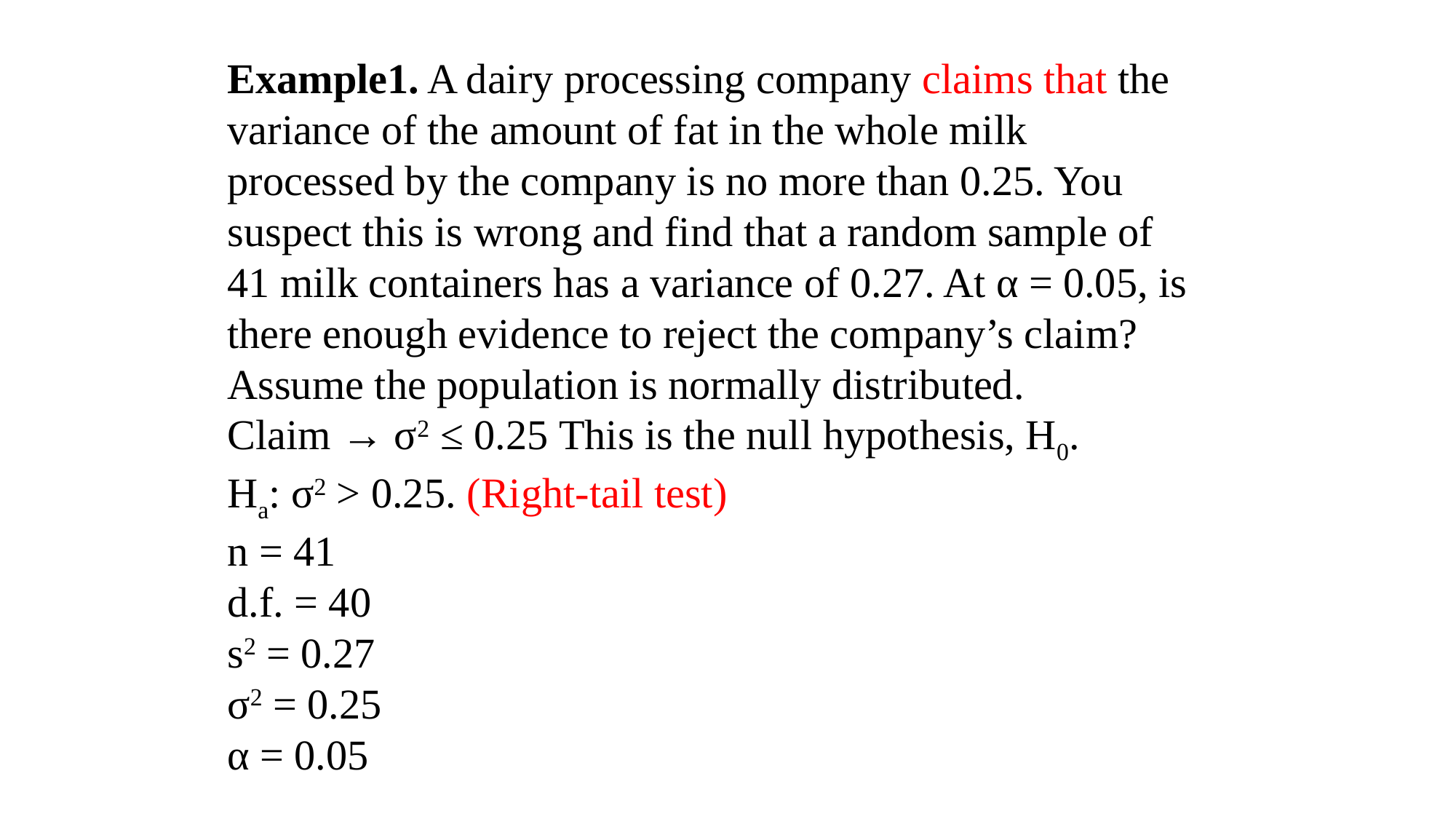

Example1. A dairy processing company claims that the variance of the amount of fat in the whole milk processed by the company is no more than 0.25. You suspect this is wrong and find that a random sample of 41 milk containers has a variance of 0.27. At α = 0.05, is there enough evidence to reject the company’s claim? Assume the population is normally distributed.
Claim → σ2 ≤ 0.25 This is the null hypothesis, H0.
Ha: σ2 > 0.25. (Right-tail test)
n = 41
d.f. = 40
s2 = 0.27
σ2 = 0.25
α = 0.05